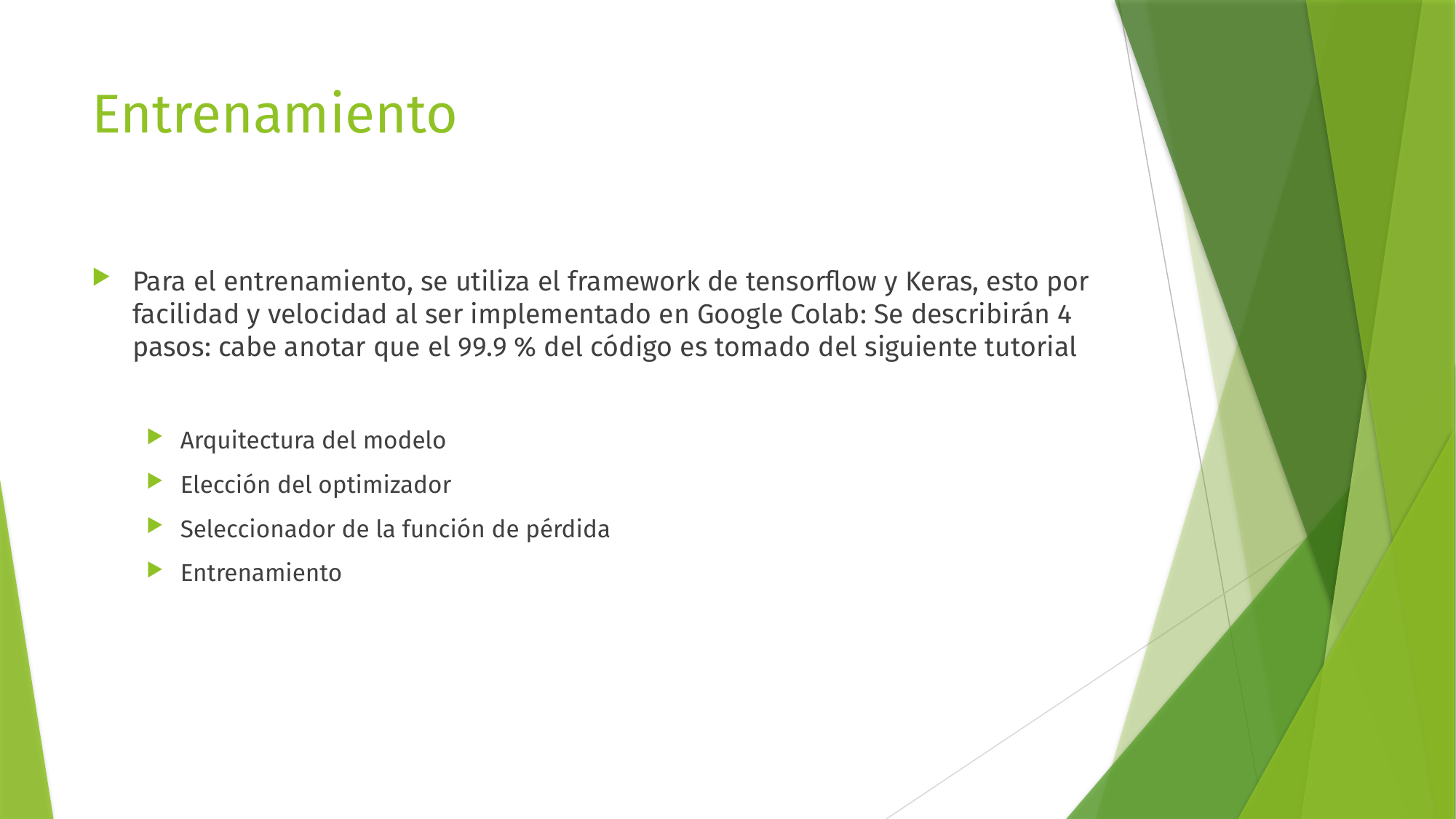

# Entrenamiento
Para el entrenamiento, se utiliza el framework de tensorflow y Keras, esto por facilidad y velocidad al ser implementado en Google Colab: Se describirán 4 pasos: cabe anotar que el 99.9 % del código es tomado del siguiente tutorial

Arquitectura del modelo
Elección del optimizador
Seleccionador de la función de pérdida
Entrenamiento